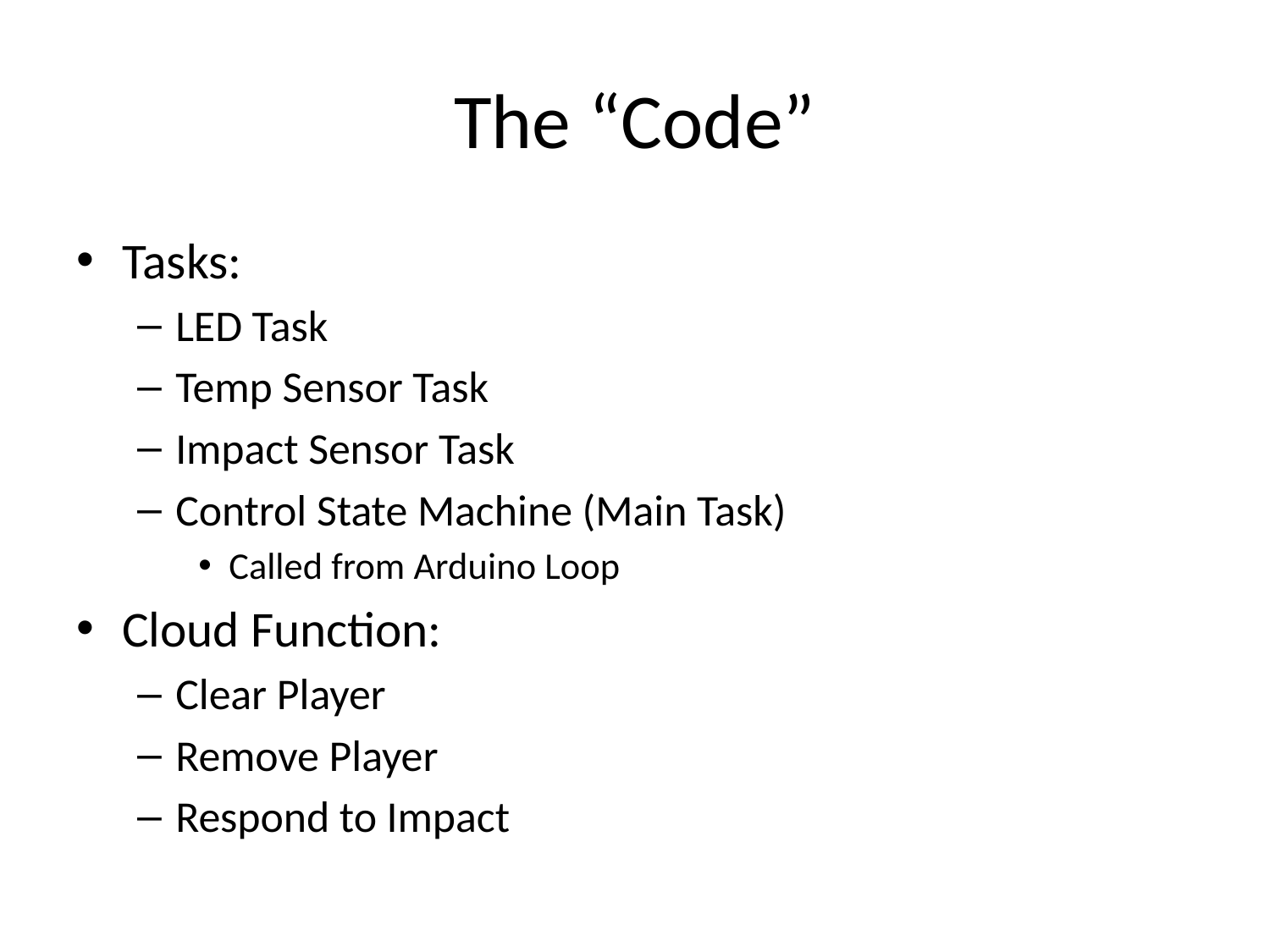

# The “Code”
Tasks:
LED Task
Temp Sensor Task
Impact Sensor Task
Control State Machine (Main Task)
Called from Arduino Loop
Cloud Function:
Clear Player
Remove Player
Respond to Impact